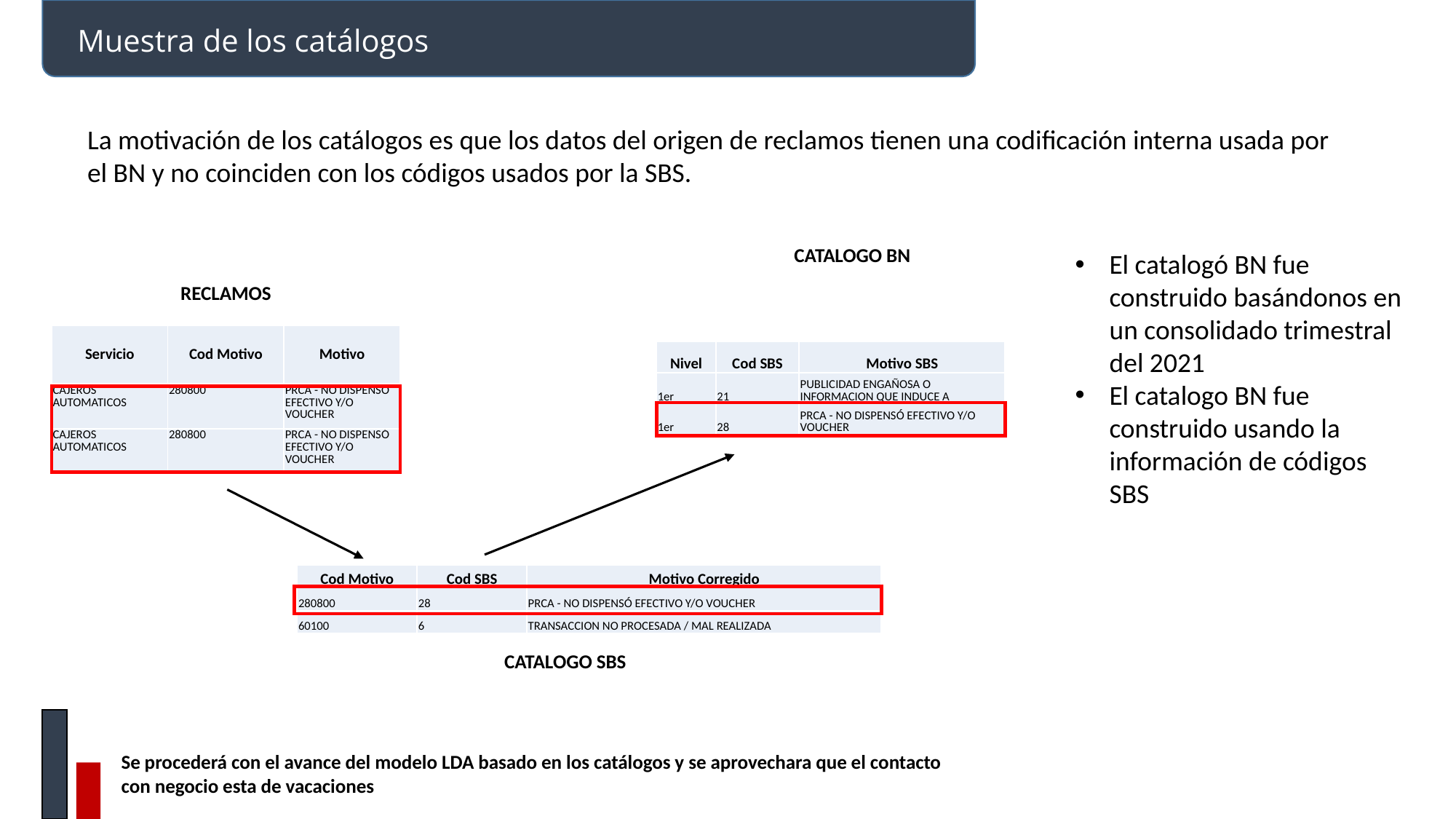

Muestra de los catálogos
La motivación de los catálogos es que los datos del origen de reclamos tienen una codificación interna usada por el BN y no coinciden con los códigos usados por la SBS.
CATALOGO BN

El catalogó BN fue construido basándonos en un consolidado trimestral del 2021
El catalogo BN fue construido usando la información de códigos SBS
RECLAMOS
| Servicio | Cod Motivo | Motivo |
| --- | --- | --- |
| CAJEROS AUTOMATICOS | 280800 | PRCA - NO DISPENSÓ EFECTIVO Y/O VOUCHER |
| CAJEROS AUTOMATICOS | 280800 | PRCA - NO DISPENSÓ EFECTIVO Y/O VOUCHER |
| Nivel | Cod SBS | Motivo SBS |
| --- | --- | --- |
| 1er | 21 | PUBLICIDAD ENGAÑOSA O INFORMACION QUE INDUCE A |
| 1er | 28 | PRCA - NO DISPENSÓ EFECTIVO Y/O VOUCHER |

| Cod Motivo | Cod SBS | Motivo Corregido |
| --- | --- | --- |
| 280800 | 28 | PRCA - NO DISPENSÓ EFECTIVO Y/O VOUCHER |
| 60100 | 6 | TRANSACCION NO PROCESADA / MAL REALIZADA |

CATALOGO SBS

Se procederá con el avance del modelo LDA basado en los catálogos y se aprovechara que el contacto con negocio esta de vacaciones